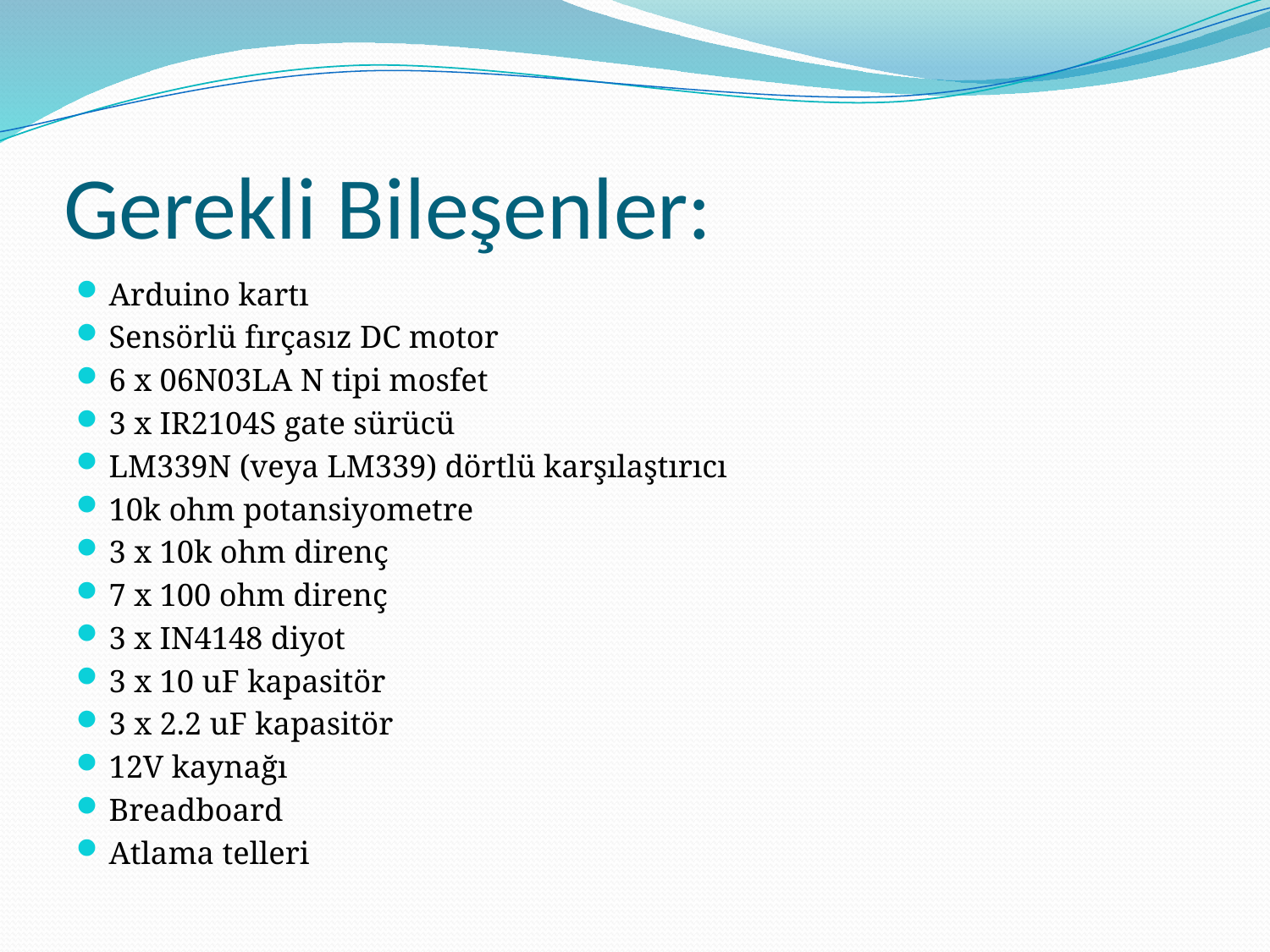

# Gerekli Bileşenler:
Arduino kartı
Sensörlü fırçasız DC motor
6 x 06N03LA N tipi mosfet
3 x IR2104S gate sürücü
LM339N (veya LM339) dörtlü karşılaştırıcı
10k ohm potansiyometre
3 x 10k ohm direnç
7 x 100 ohm direnç
3 x IN4148 diyot
3 x 10 uF kapasitör
3 x 2.2 uF kapasitör
12V kaynağı
Breadboard
Atlama telleri